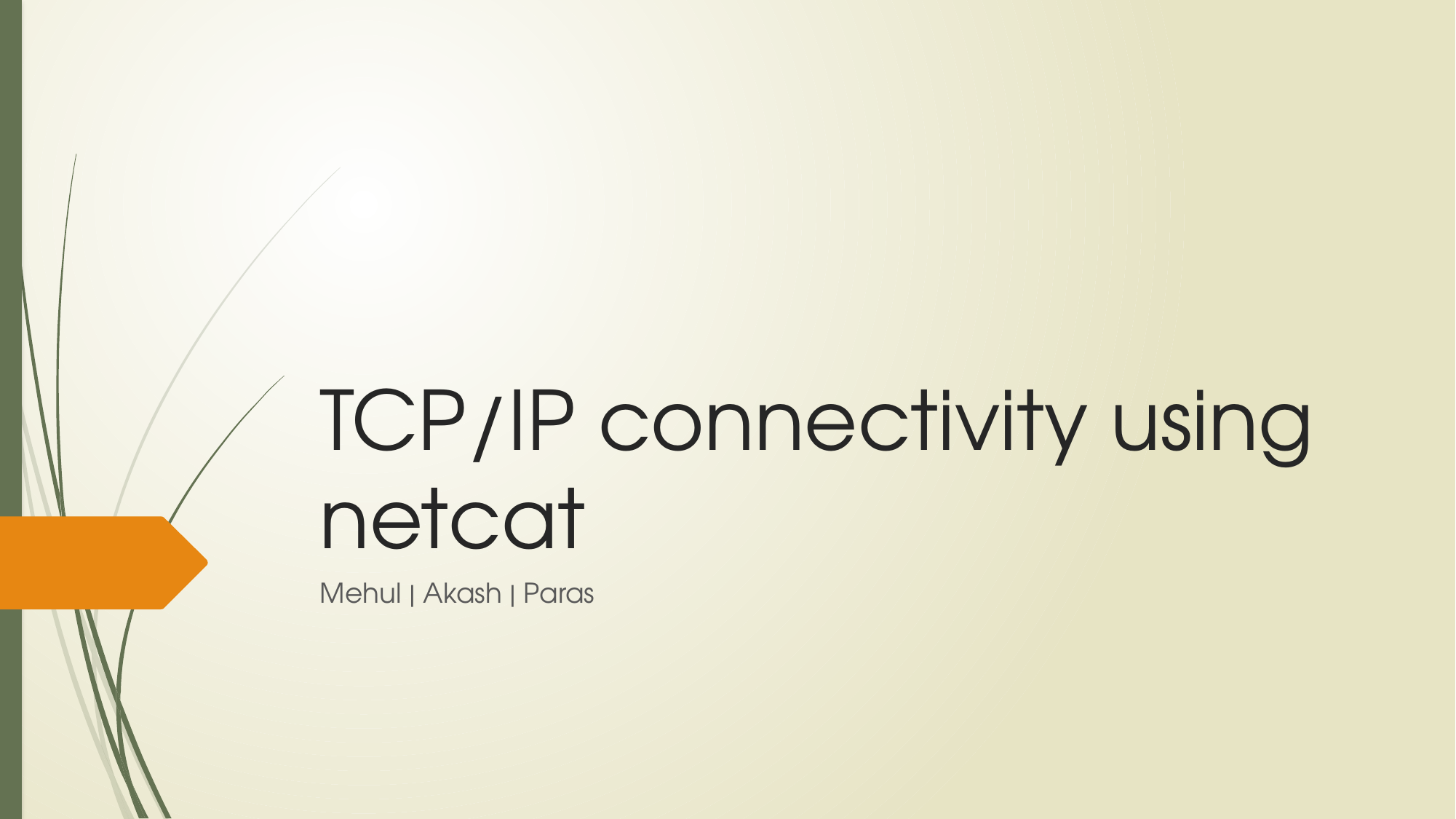

# TCP/IP connectivity using netcat
Mehul | Akash | Paras